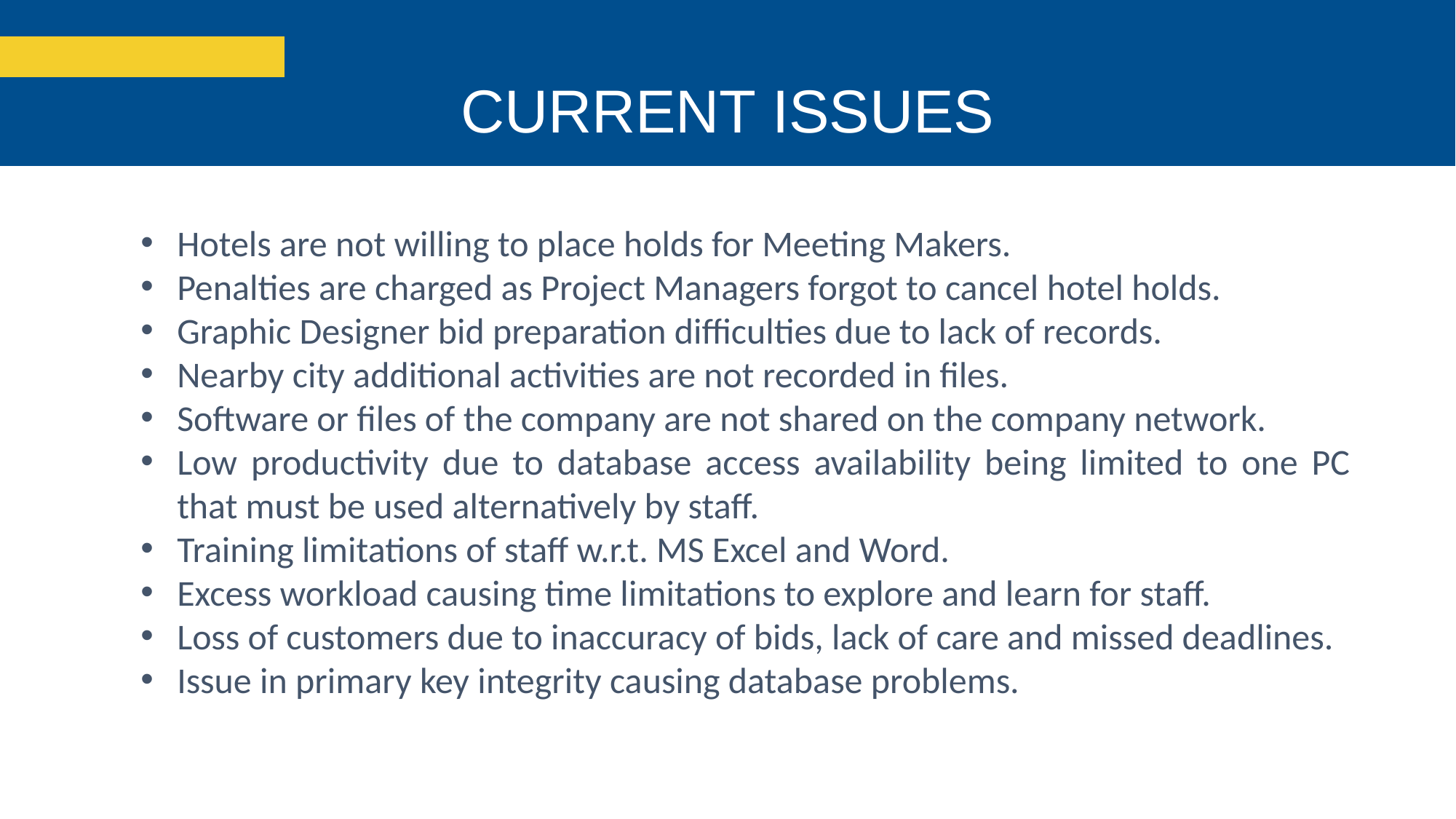

CURRENT ISSUES
Hotels are not willing to place holds for Meeting Makers.
Penalties are charged as Project Managers forgot to cancel hotel holds.
Graphic Designer bid preparation difficulties due to lack of records.
Nearby city additional activities are not recorded in files.
Software or files of the company are not shared on the company network.
Low productivity due to database access availability being limited to one PC that must be used alternatively by staff.
Training limitations of staff w.r.t. MS Excel and Word.
Excess workload causing time limitations to explore and learn for staff.
Loss of customers due to inaccuracy of bids, lack of care and missed deadlines.
Issue in primary key integrity causing database problems.